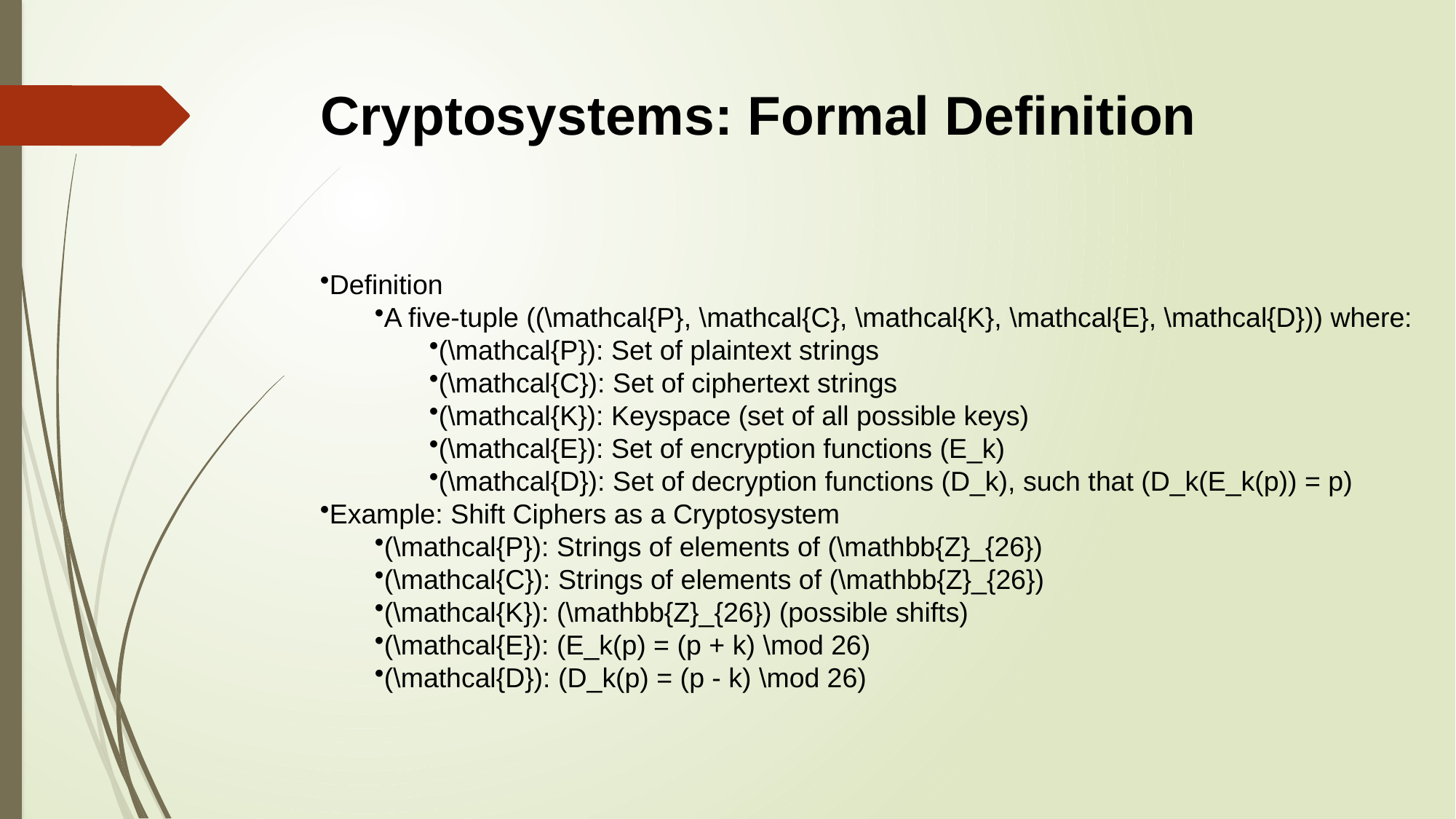

# Cryptosystems: Formal Definition
Definition
A five-tuple ((\mathcal{P}, \mathcal{C}, \mathcal{K}, \mathcal{E}, \mathcal{D})) where:
(\mathcal{P}): Set of plaintext strings
(\mathcal{C}): Set of ciphertext strings
(\mathcal{K}): Keyspace (set of all possible keys)
(\mathcal{E}): Set of encryption functions (E_k)
(\mathcal{D}): Set of decryption functions (D_k), such that (D_k(E_k(p)) = p)
Example: Shift Ciphers as a Cryptosystem
(\mathcal{P}): Strings of elements of (\mathbb{Z}_{26})
(\mathcal{C}): Strings of elements of (\mathbb{Z}_{26})
(\mathcal{K}): (\mathbb{Z}_{26}) (possible shifts)
(\mathcal{E}): (E_k(p) = (p + k) \mod 26)
(\mathcal{D}): (D_k(p) = (p - k) \mod 26)